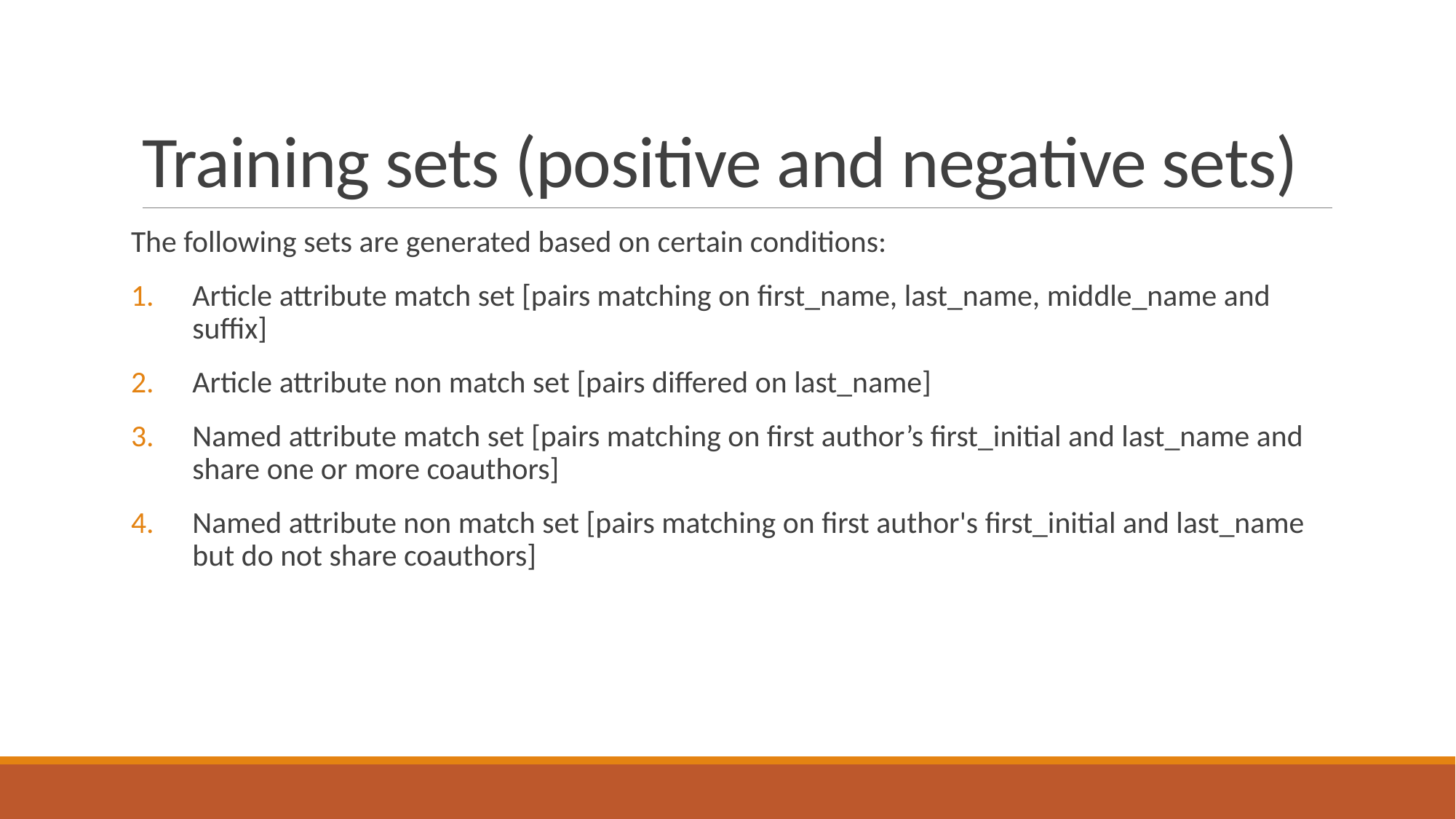

# Training sets (positive and negative sets)
The following sets are generated based on certain conditions:
Article attribute match set [pairs matching on first_name, last_name, middle_name and suffix]
Article attribute non match set [pairs differed on last_name]
Named attribute match set [pairs matching on first author’s first_initial and last_name and share one or more coauthors]
Named attribute non match set [pairs matching on first author's first_initial and last_name but do not share coauthors]